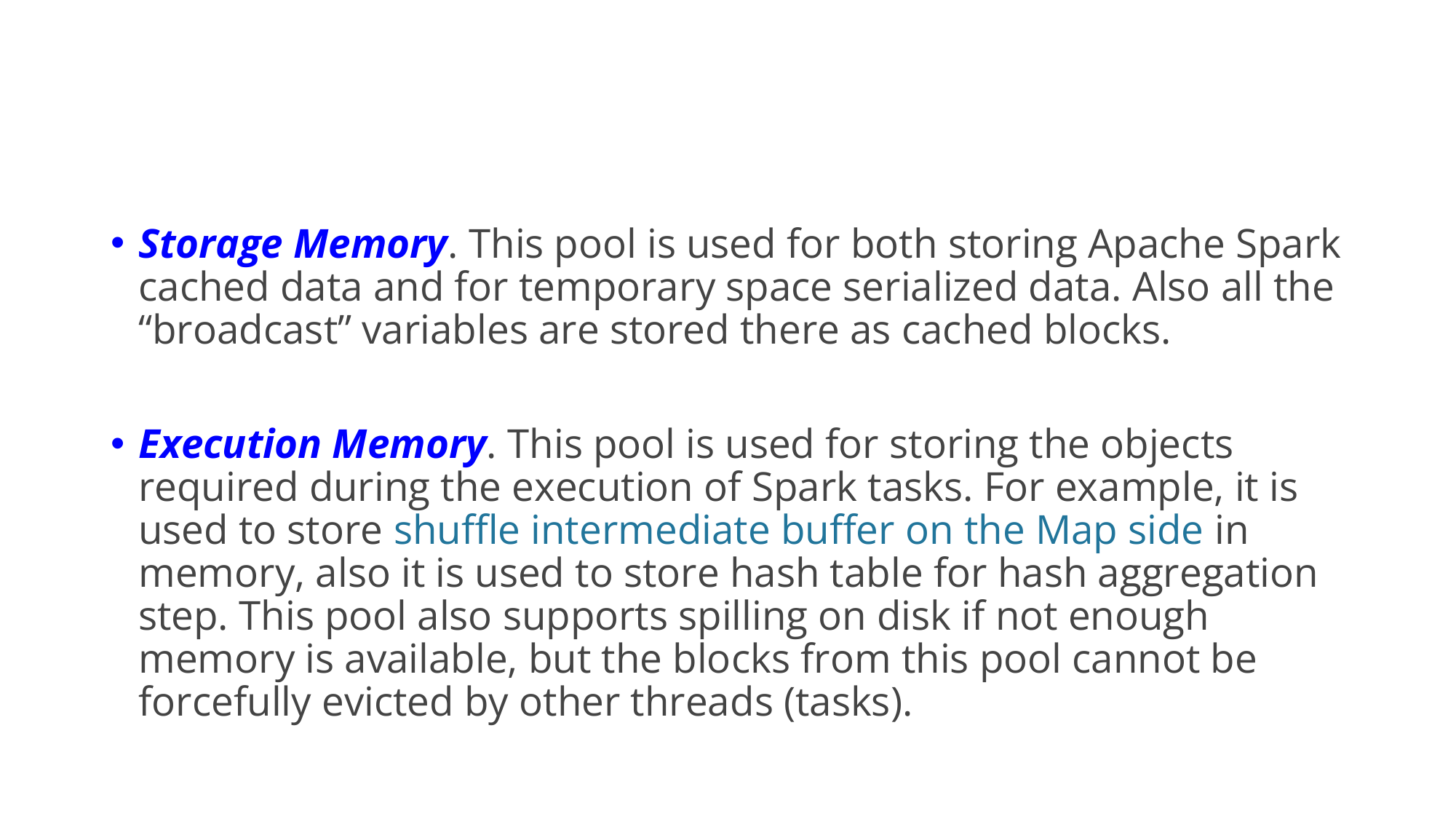

#
Storage Memory. This pool is used for both storing Apache Spark cached data and for temporary space serialized data. Also all the “broadcast” variables are stored there as cached blocks.

Execution Memory. This pool is used for storing the objects required during the execution of Spark tasks. For example, it is used to store shuffle intermediate buffer on the Map side in memory, also it is used to store hash table for hash aggregation step. This pool also supports spilling on disk if not enough memory is available, but the blocks from this pool cannot be forcefully evicted by other threads (tasks).